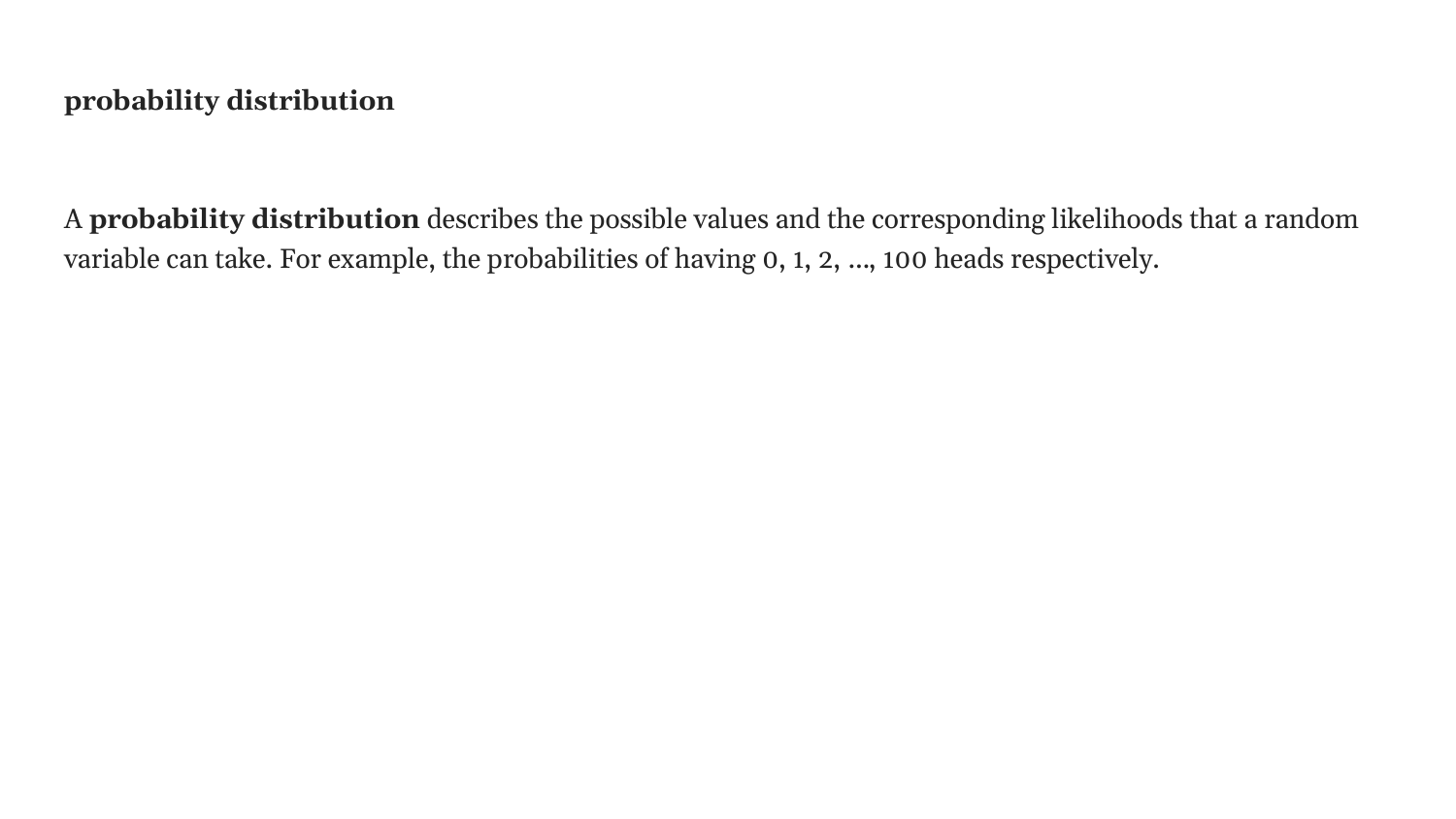

# probability distribution
A probability distribution describes the possible values and the corresponding likelihoods that a random variable can take. For example, the probabilities of having 0, 1, 2, …, 100 heads respectively.